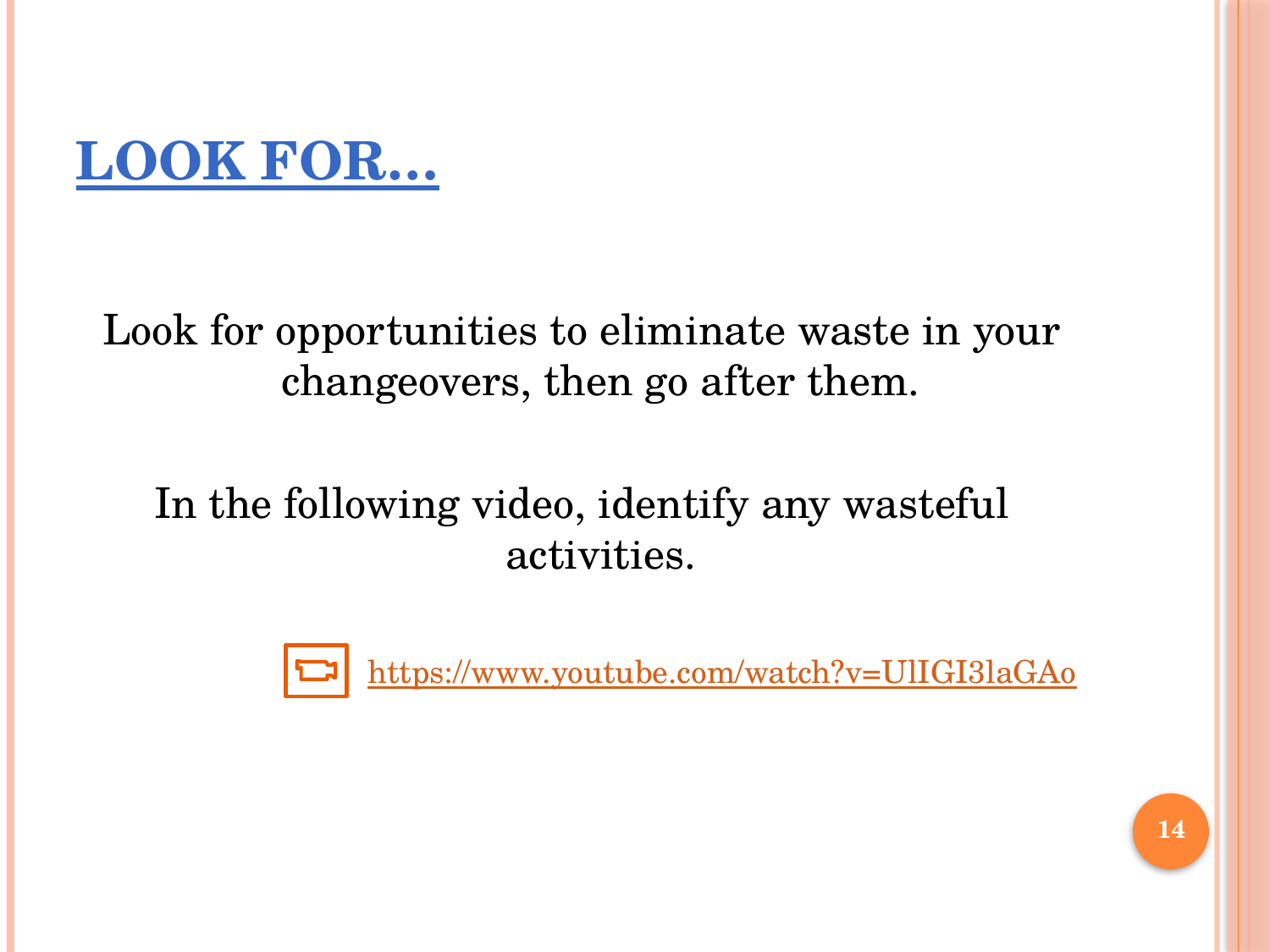

# Look For…
Look for opportunities to eliminate waste in your changeovers, then go after them.

In the following video, identify any wasteful activities.

https://www.youtube.com/watch?v=UlIGI3laGAo
14